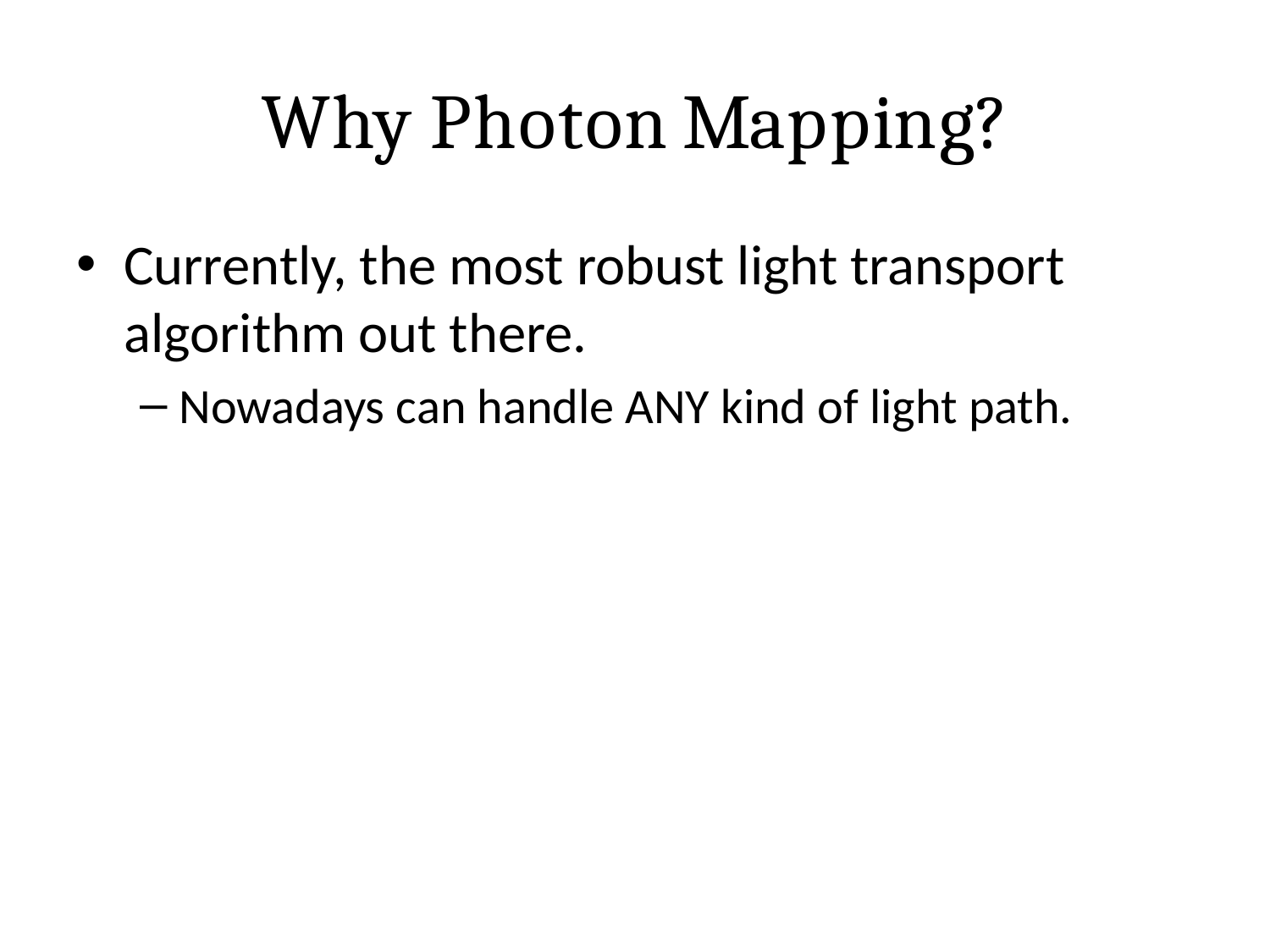

# Why Photon Mapping?
Currently, the most robust light transport algorithm out there.
Nowadays can handle ANY kind of light path.